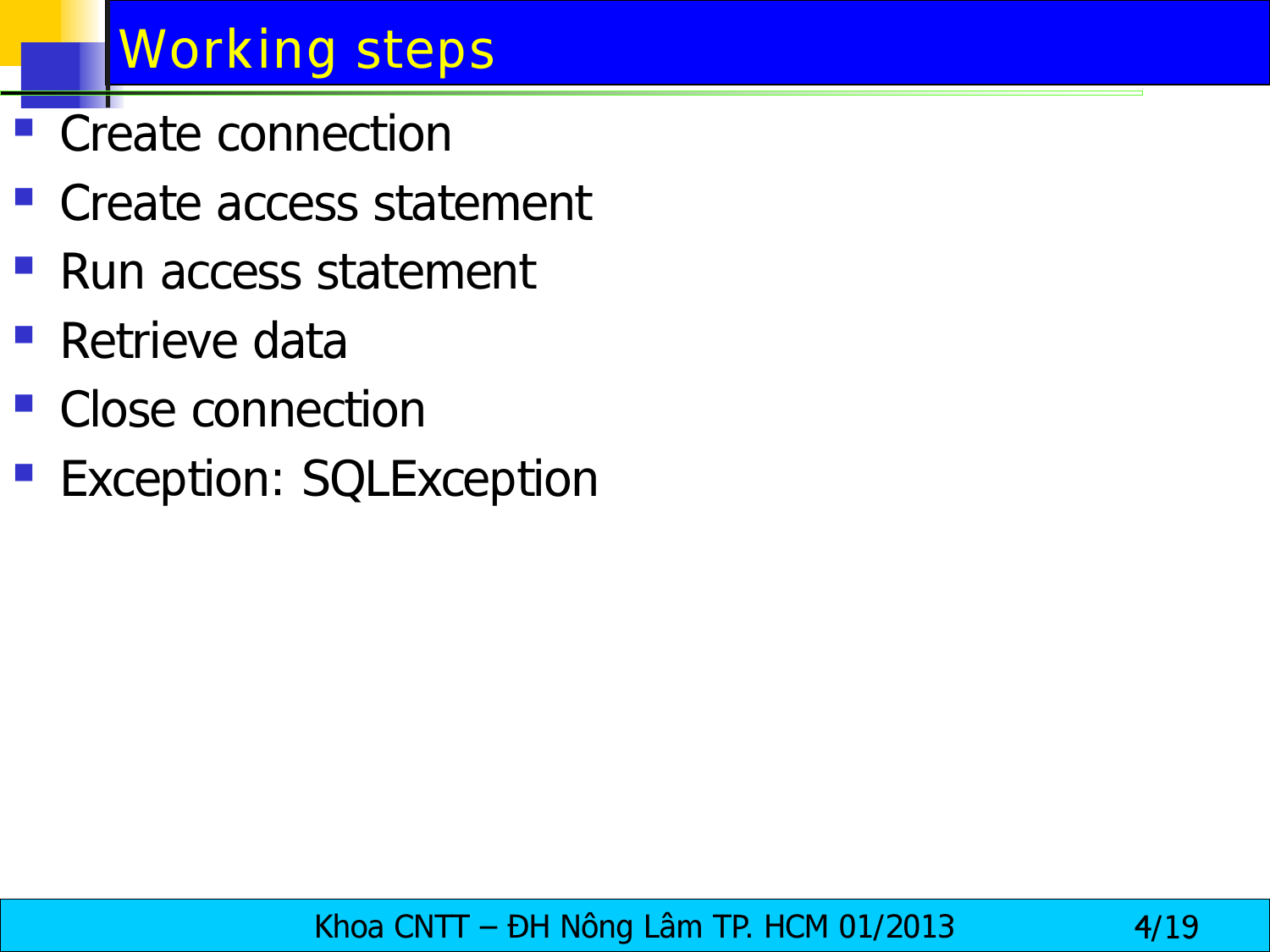

# Working steps
Create connection
Create access statement
Run access statement
Retrieve data
Close connection
Exception: SQLException